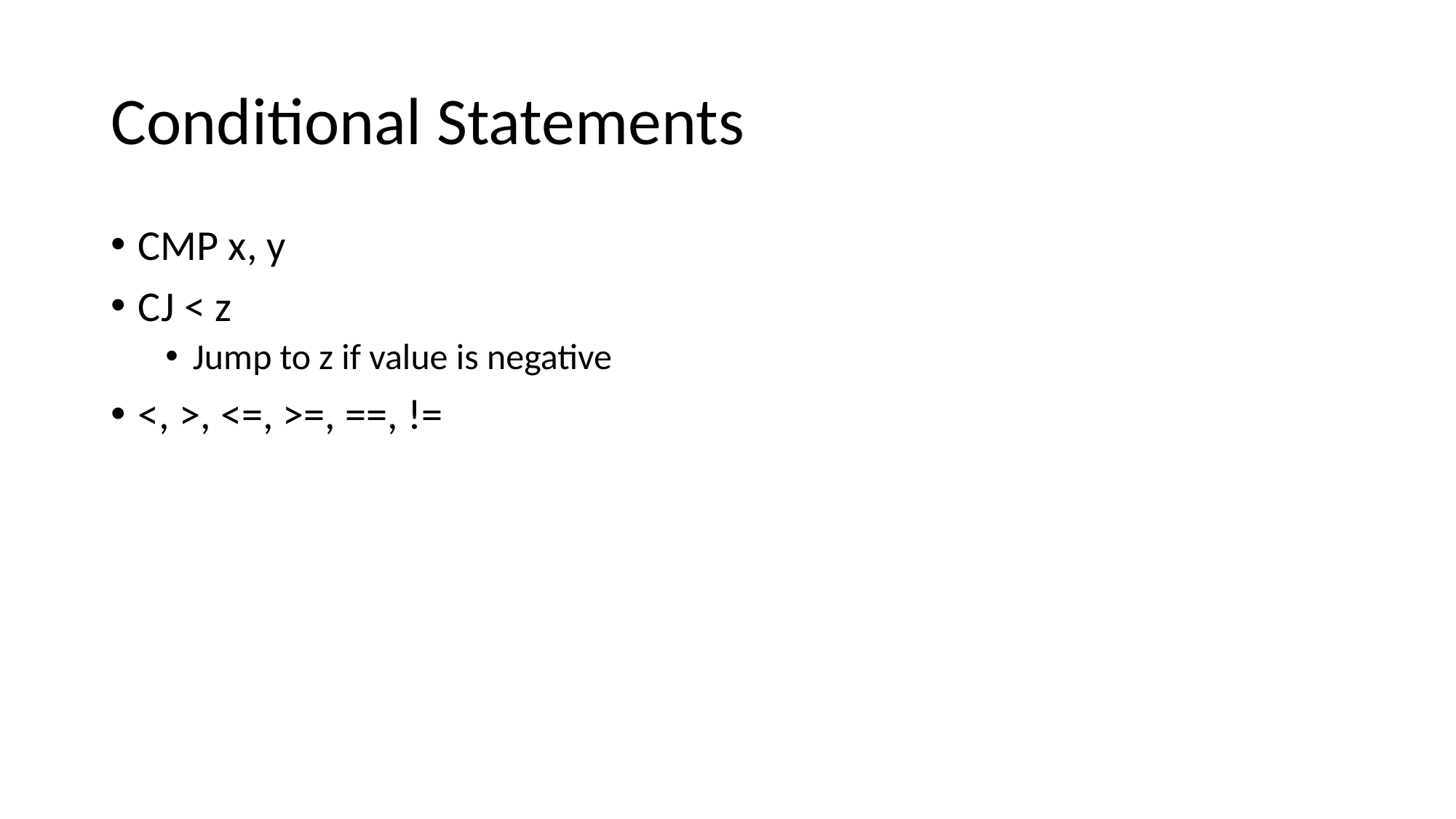

# Conditional Statements
CMP x, y
CJ < z
Jump to z if value is negative
<, >, <=, >=, ==, !=